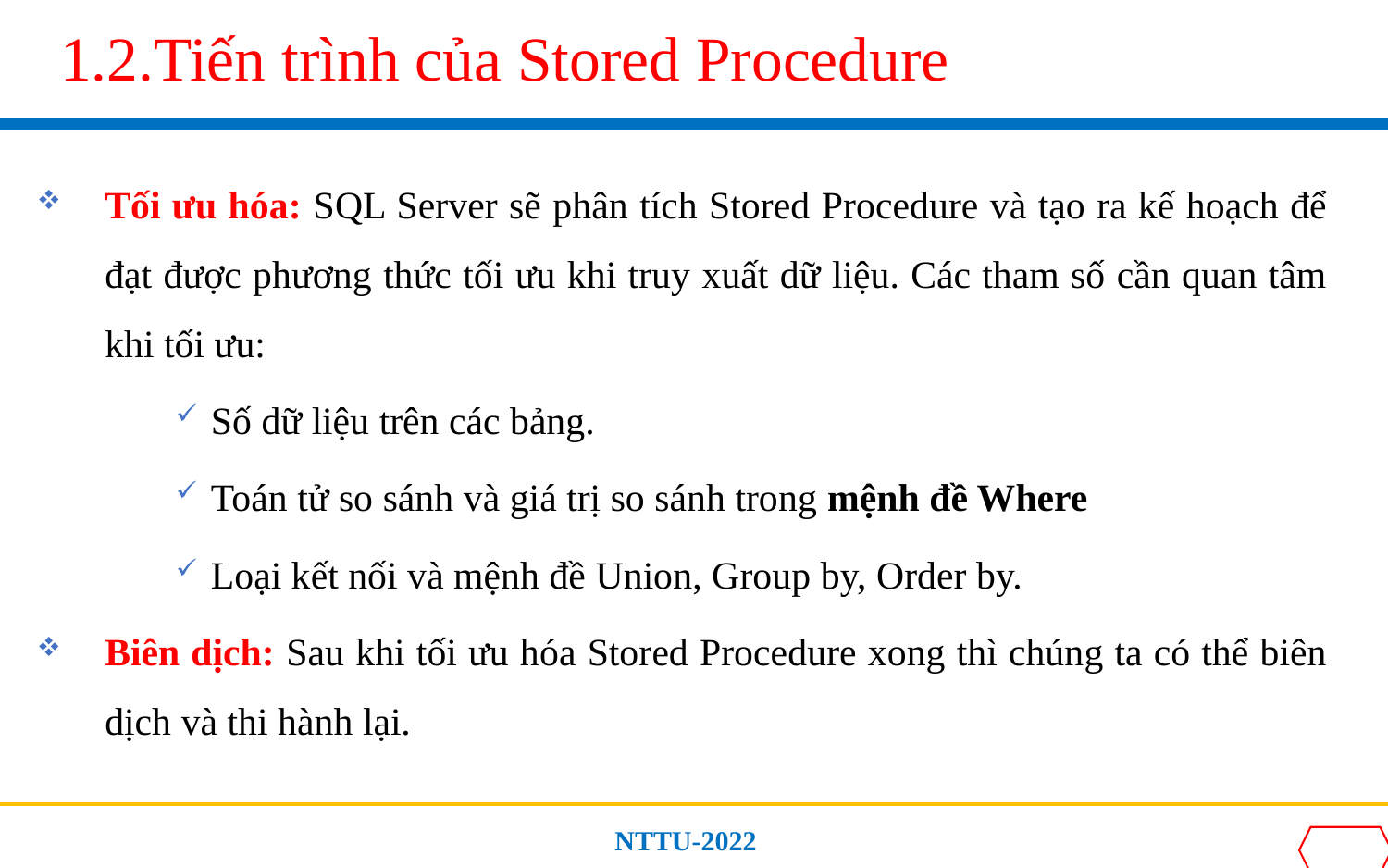

# 1.2.Tiến trình của Stored Procedure
Tối ưu hóa: SQL Server sẽ phân tích Stored Procedure và tạo ra kế hoạch để đạt được phương thức tối ưu khi truy xuất dữ liệu. Các tham số cần quan tâm khi tối ưu:
Số dữ liệu trên các bảng.
Toán tử so sánh và giá trị so sánh trong mệnh đề Where
Loại kết nối và mệnh đề Union, Group by, Order by.
Biên dịch: Sau khi tối ưu hóa Stored Procedure xong thì chúng ta có thể biên dịch và thi hành lại.
14